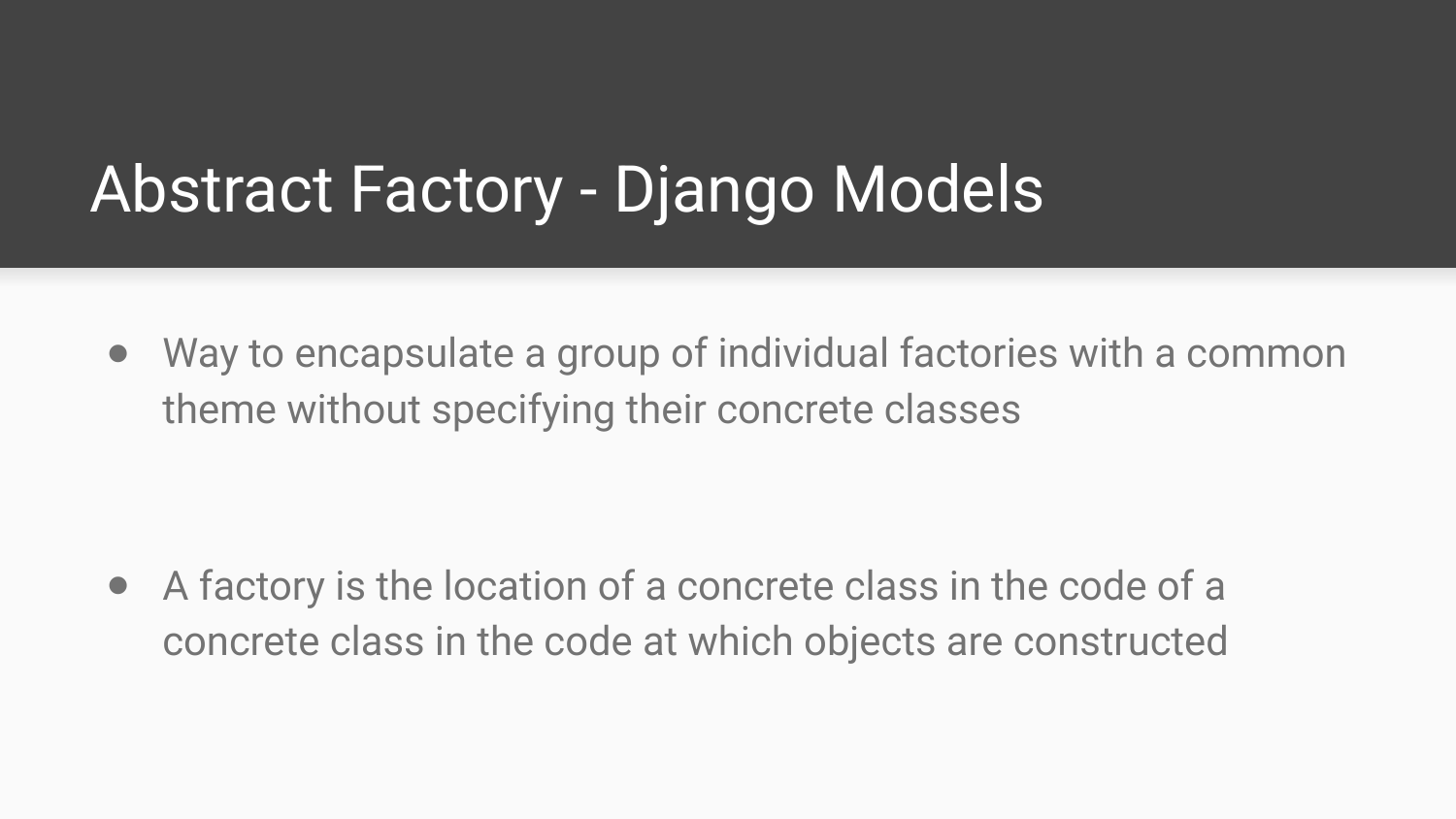

# Abstract Factory - Django Models
Way to encapsulate a group of individual factories with a common theme without specifying their concrete classes

A factory is the location of a concrete class in the code of a concrete class in the code at which objects are constructed